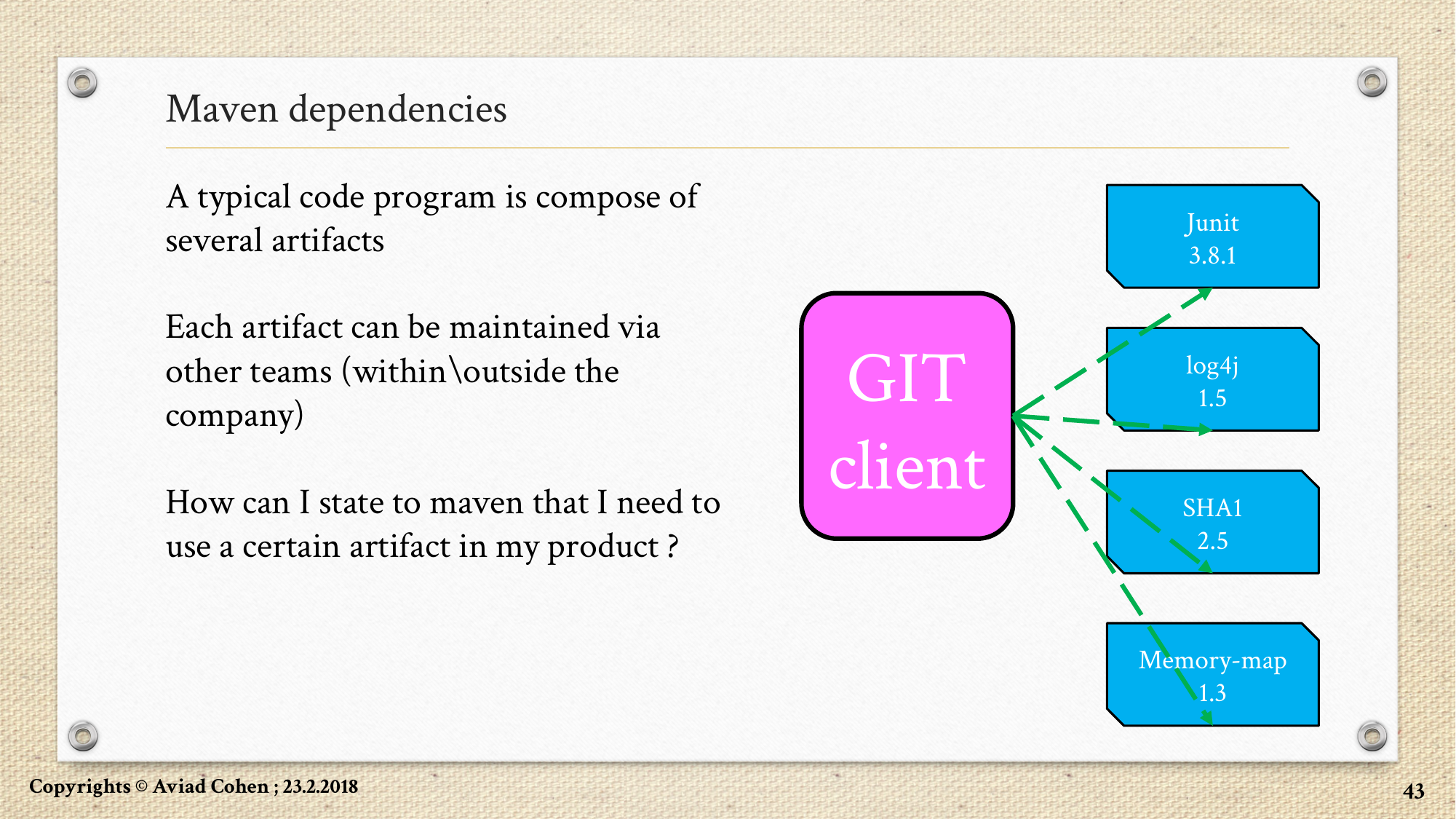

# Maven dependencies
A typical code program is compose of several artifacts

Each artifact can be maintained via other teams (within\outside the company)

How can I state to maven that I need to use a certain artifact in my product ?
Junit
3.8.1
GIT
client
log4j
1.5
SHA1
2.5
Memory-map
1.3
Copyrights © Aviad Cohen ; 23.2.2018
43